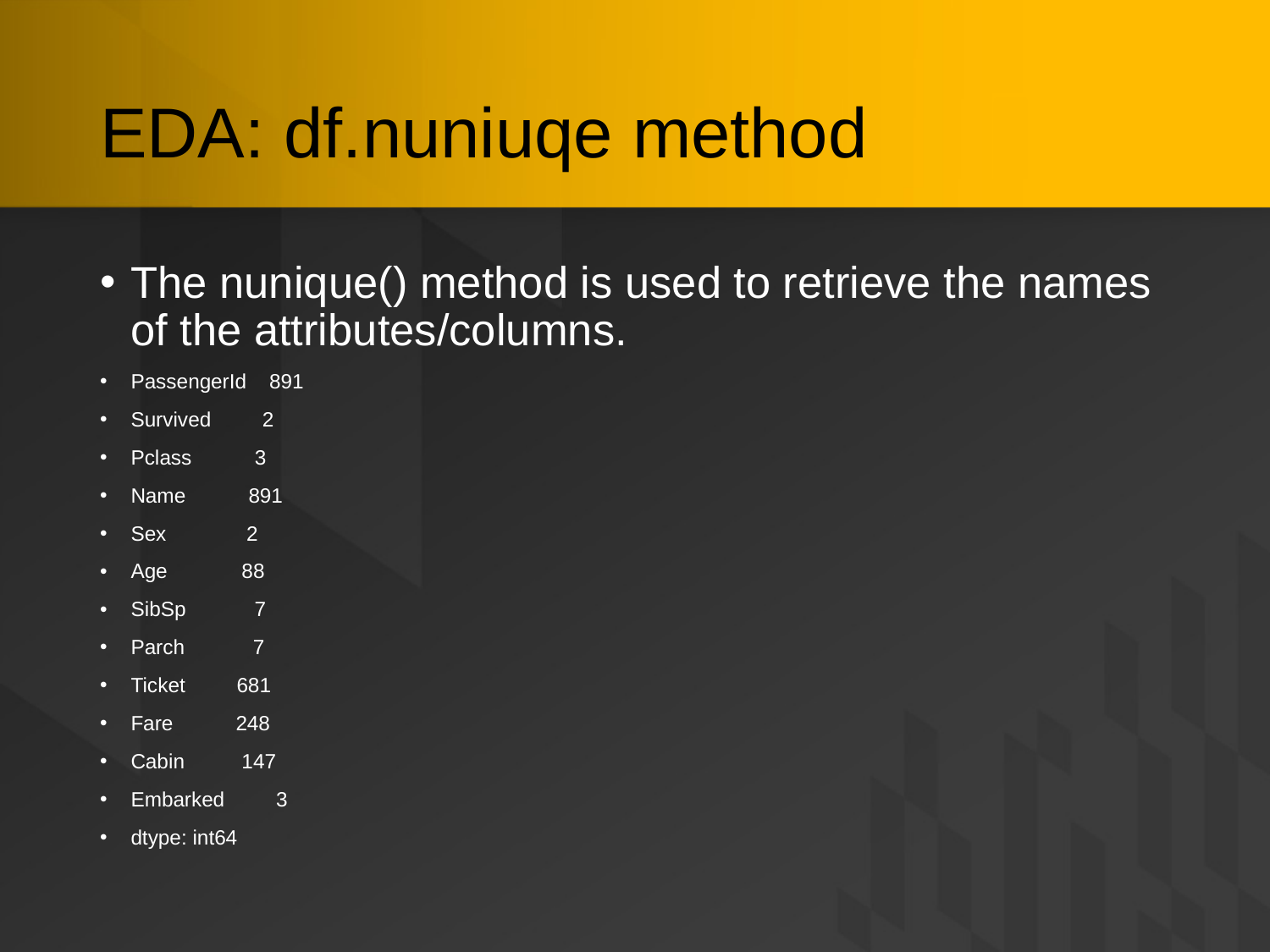

# EDA: df.nuniuqe method
The nunique() method is used to retrieve the names of the attributes/columns.
PassengerId    891
Survived         2
Pclass           3
Name           891
Sex              2
Age             88
SibSp            7
Parch            7
Ticket         681
Fare           248
Cabin          147
Embarked         3
dtype: int64